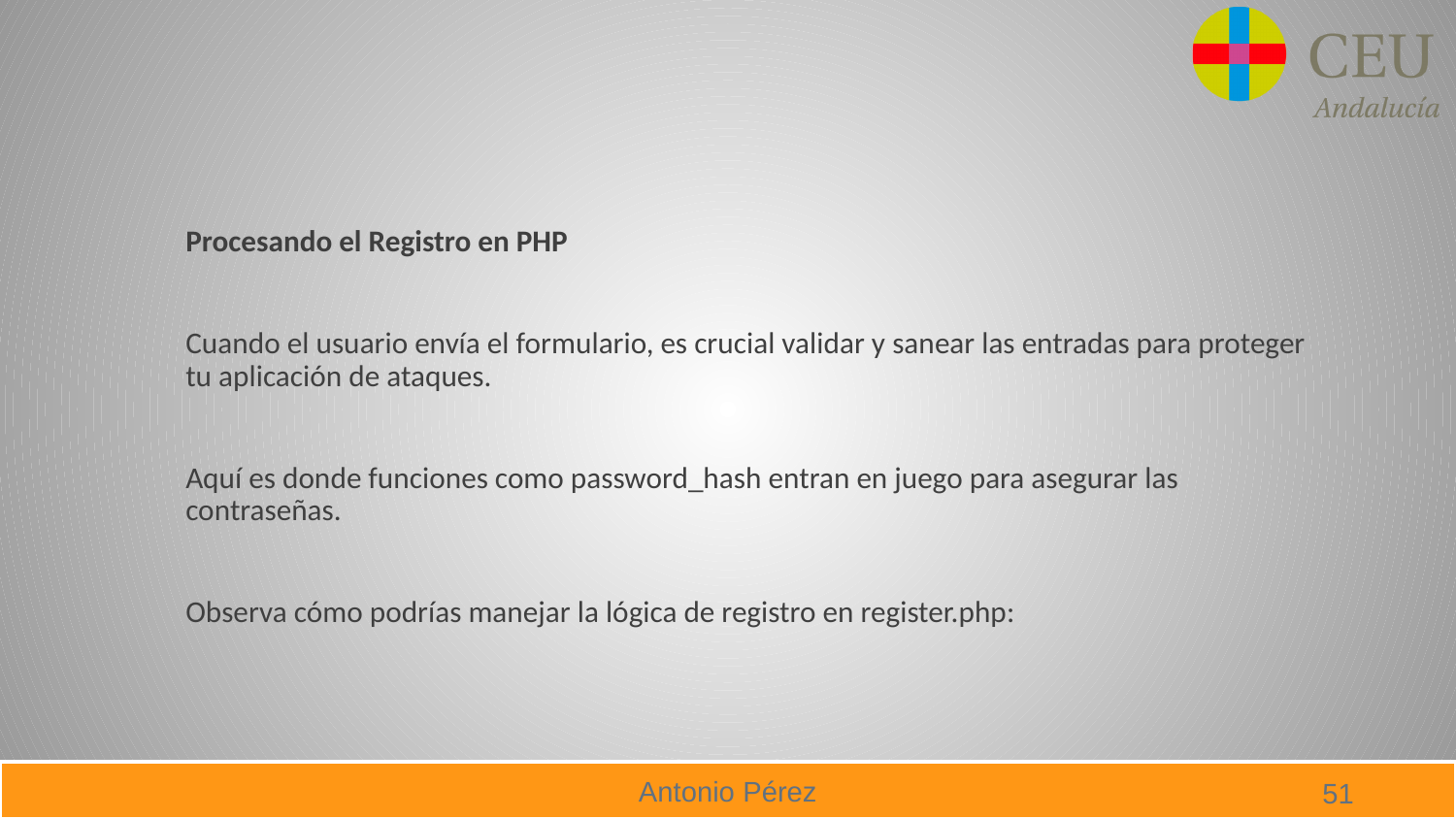

#
Procesando el Registro en PHP

Cuando el usuario envía el formulario, es crucial validar y sanear las entradas para proteger tu aplicación de ataques.

Aquí es donde funciones como password_hash entran en juego para asegurar las contraseñas.

Observa cómo podrías manejar la lógica de registro en register.php: